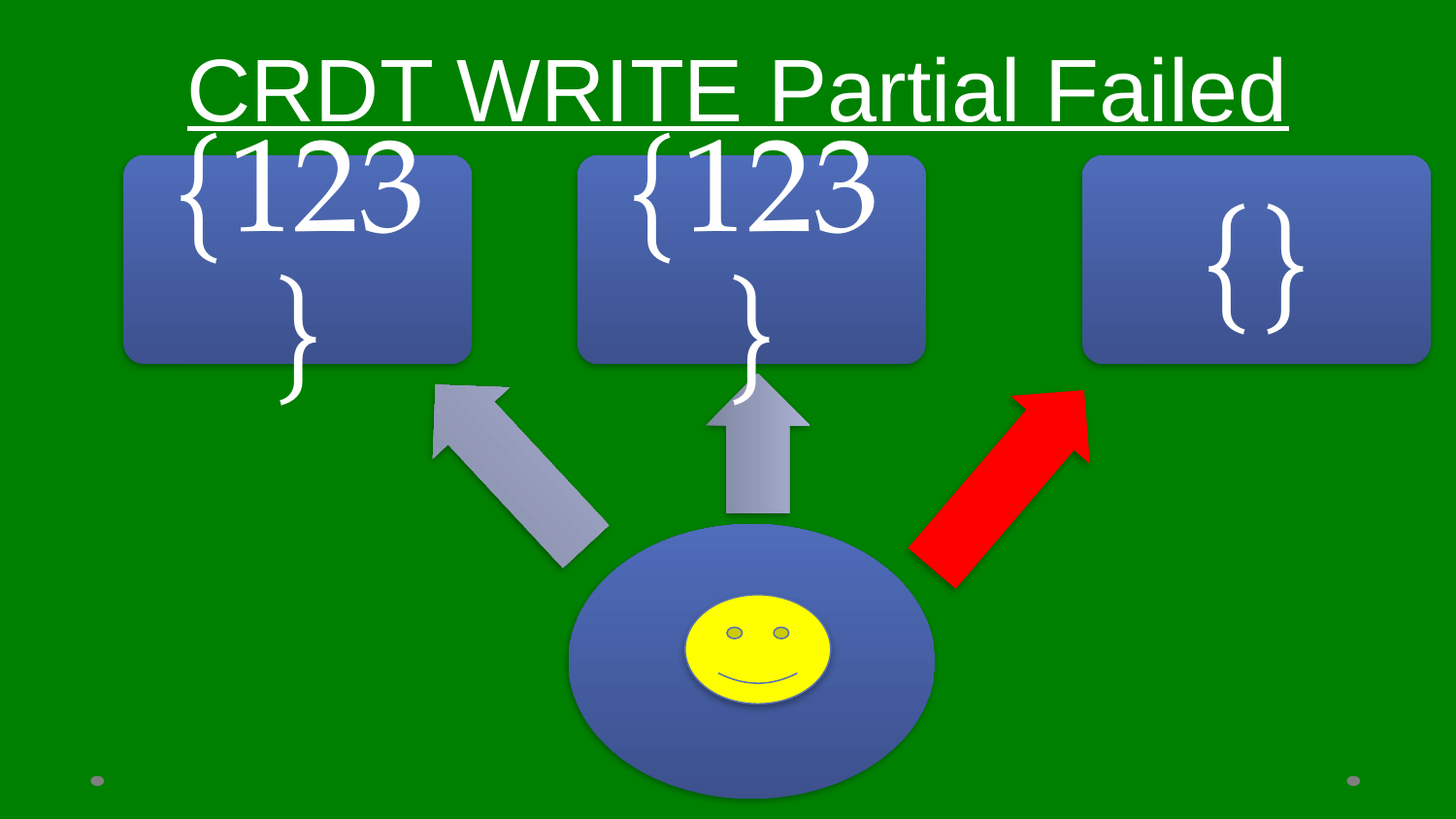

# CRDT WRITE Partial Failed

{123}
{}
{123}